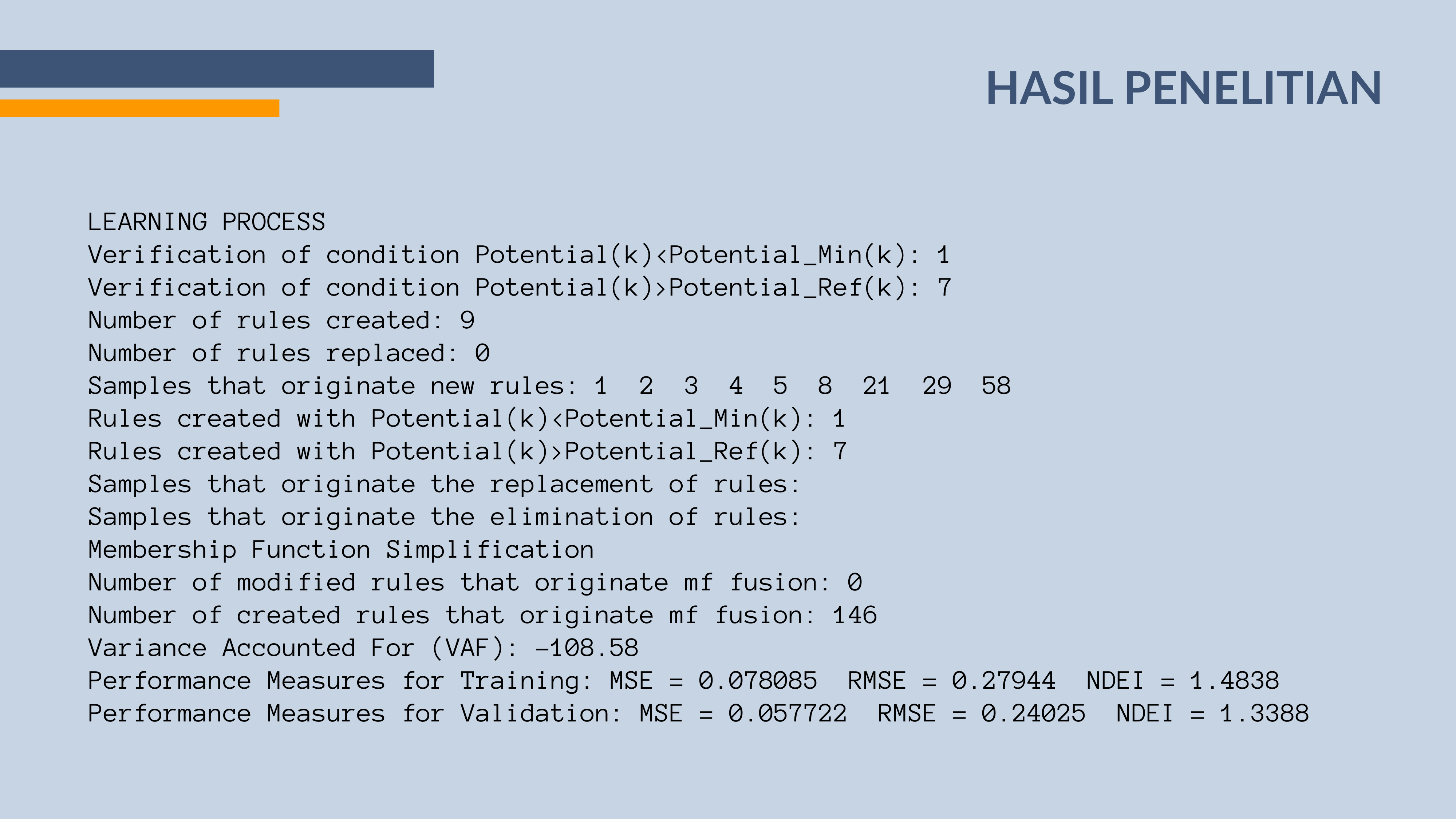

HASIL PENELITIAN
LEARNING PROCESS
Verification of condition Potential(k)<Potential_Min(k): 1
Verification of condition Potential(k)>Potential_Ref(k): 7
Number of rules created: 9
Number of rules replaced: 0
Samples that originate new rules: 1  2  3  4  5  8  21  29  58
Rules created with Potential(k)<Potential_Min(k): 1
Rules created with Potential(k)>Potential_Ref(k): 7
Samples that originate the replacement of rules:
Samples that originate the elimination of rules:
Membership Function Simplification
Number of modified rules that originate mf fusion: 0
Number of created rules that originate mf fusion: 146
Variance Accounted For (VAF): -108.58
Performance Measures for Training: MSE = 0.078085  RMSE = 0.27944  NDEI = 1.4838
Performance Measures for Validation: MSE = 0.057722  RMSE = 0.24025  NDEI = 1.3388